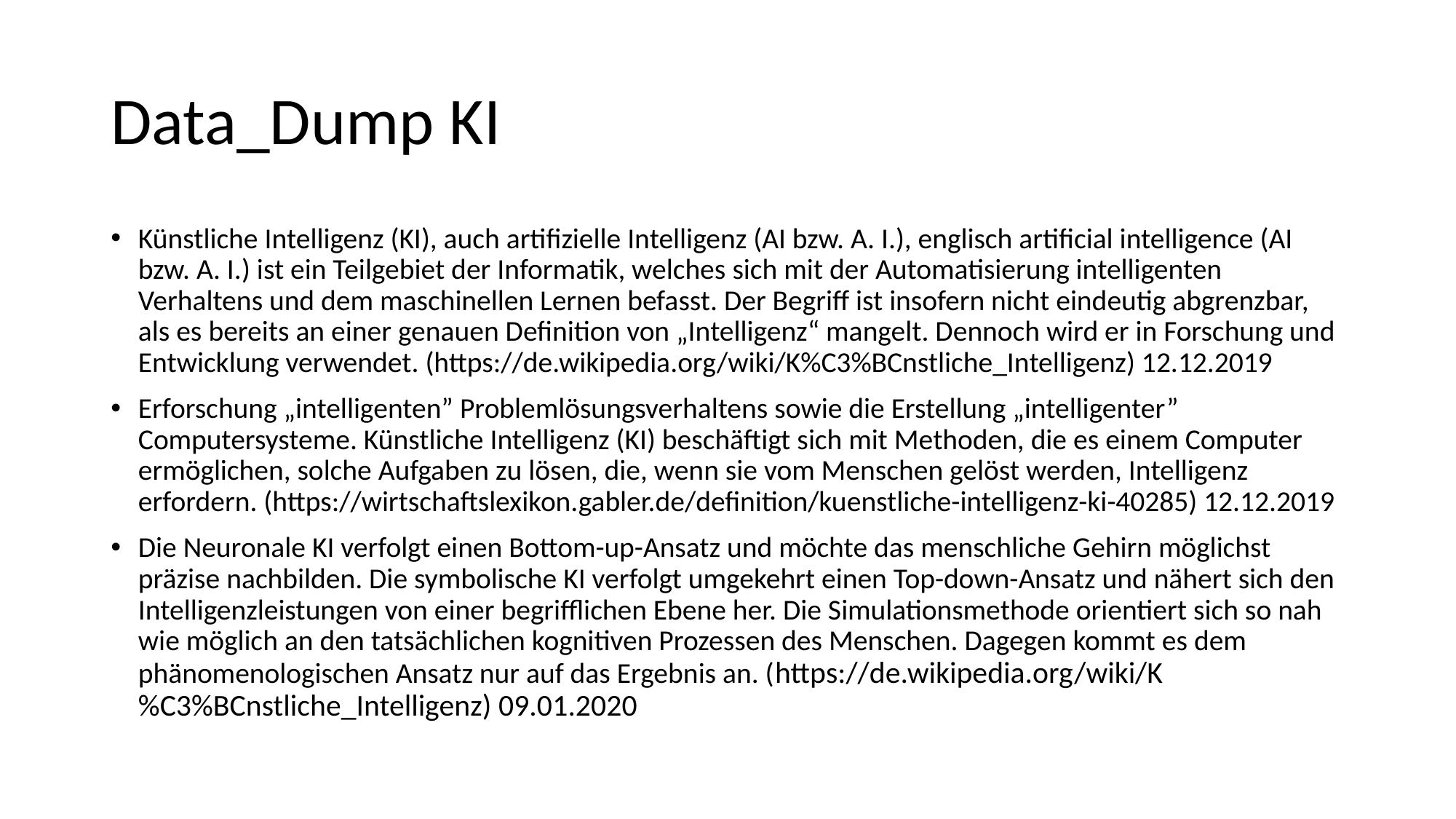

# Data_Dump KI
Künstliche Intelligenz (KI), auch artifizielle Intelligenz (AI bzw. A. I.), englisch artificial intelligence (AI bzw. A. I.) ist ein Teilgebiet der Informatik, welches sich mit der Automatisierung intelligenten Verhaltens und dem maschinellen Lernen befasst. Der Begriff ist insofern nicht eindeutig abgrenzbar, als es bereits an einer genauen Definition von „Intelligenz“ mangelt. Dennoch wird er in Forschung und Entwicklung verwendet. (https://de.wikipedia.org/wiki/K%C3%BCnstliche_Intelligenz) 12.12.2019
Erforschung „intelligenten” Problemlösungsverhaltens sowie die Erstellung „intelligenter” Computersysteme. Künstliche Intelligenz (KI) beschäftigt sich mit Methoden, die es einem Computer ermöglichen, solche Aufgaben zu lösen, die, wenn sie vom Menschen gelöst werden, Intelligenz erfordern. (https://wirtschaftslexikon.gabler.de/definition/kuenstliche-intelligenz-ki-40285) 12.12.2019
Die Neuronale KI verfolgt einen Bottom-up-Ansatz und möchte das menschliche Gehirn möglichst präzise nachbilden. Die symbolische KI verfolgt umgekehrt einen Top-down-Ansatz und nähert sich den Intelligenzleistungen von einer begrifflichen Ebene her. Die Simulationsmethode orientiert sich so nah wie möglich an den tatsächlichen kognitiven Prozessen des Menschen. Dagegen kommt es dem phänomenologischen Ansatz nur auf das Ergebnis an. (https://de.wikipedia.org/wiki/K%C3%BCnstliche_Intelligenz) 09.01.2020